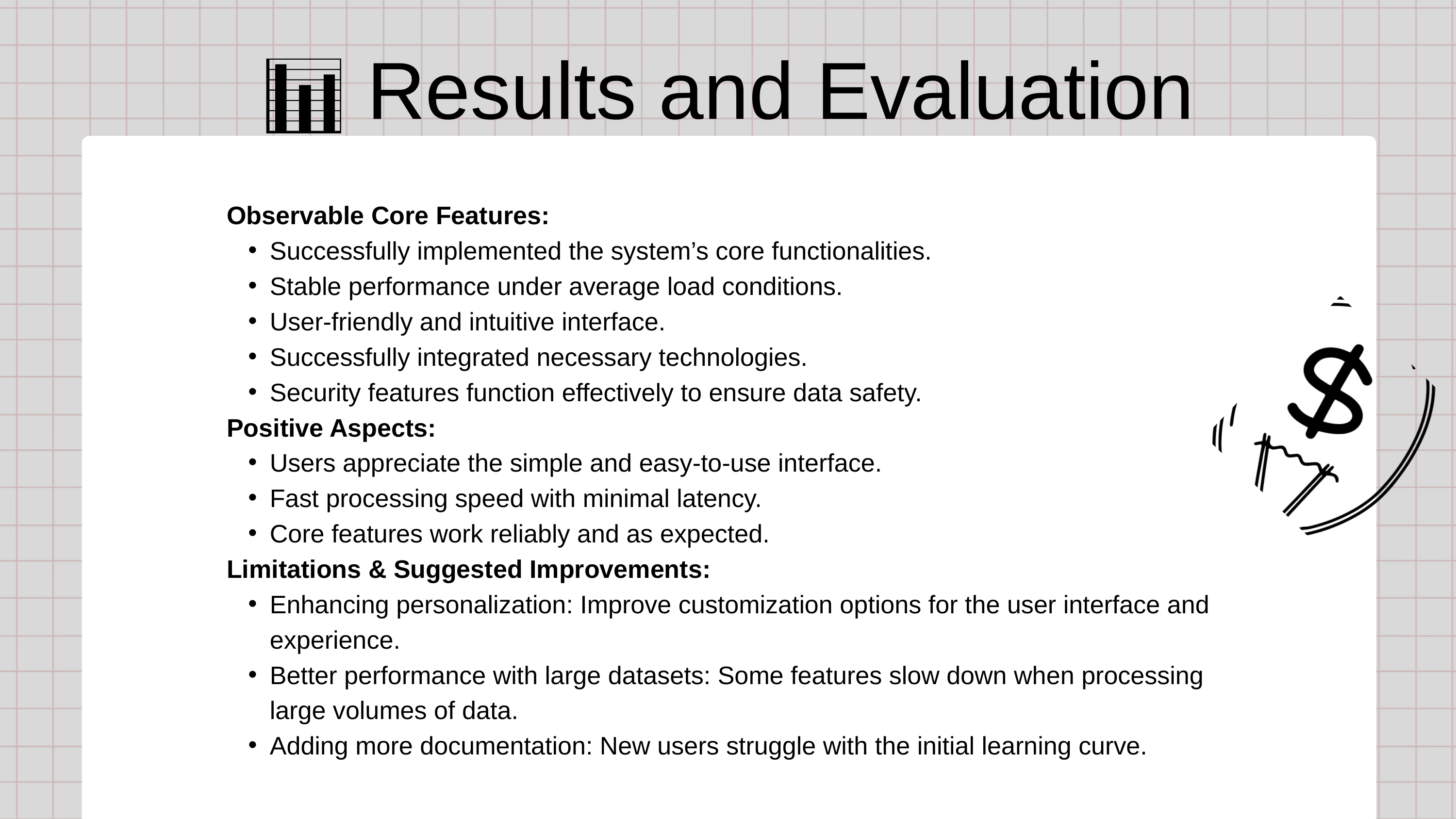

📊 Results and Evaluation

Observable Core Features:
Successfully implemented the system’s core functionalities.
Stable performance under average load conditions.
User-friendly and intuitive interface.
Successfully integrated necessary technologies.
Security features function effectively to ensure data safety.
Positive Aspects:
Users appreciate the simple and easy-to-use interface.
Fast processing speed with minimal latency.
Core features work reliably and as expected.
Limitations & Suggested Improvements:
Enhancing personalization: Improve customization options for the user interface and experience.
Better performance with large datasets: Some features slow down when processing large volumes of data.
Adding more documentation: New users struggle with the initial learning curve.